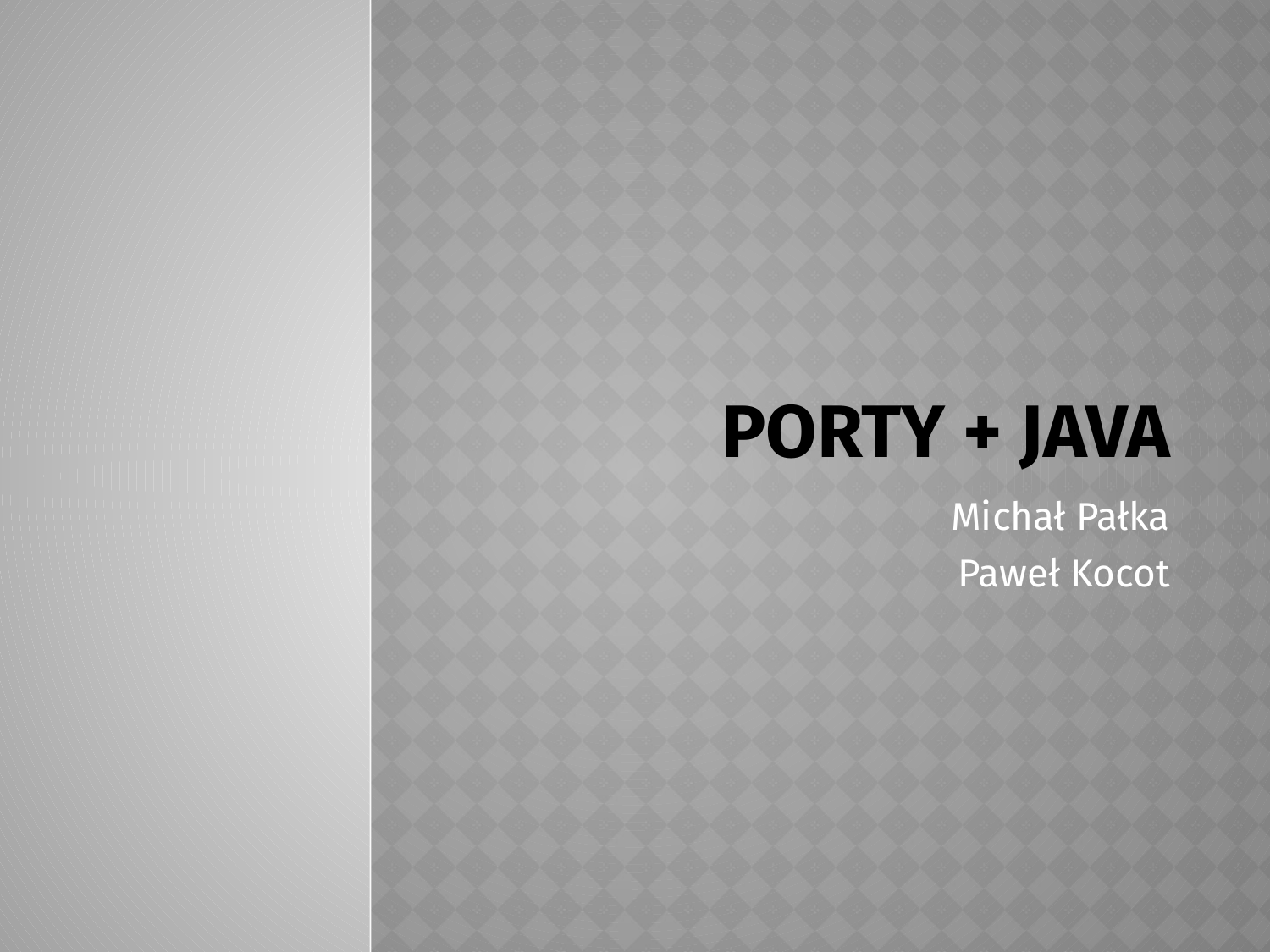

# PORTY + JAVA
Michał Pałka
Paweł Kocot